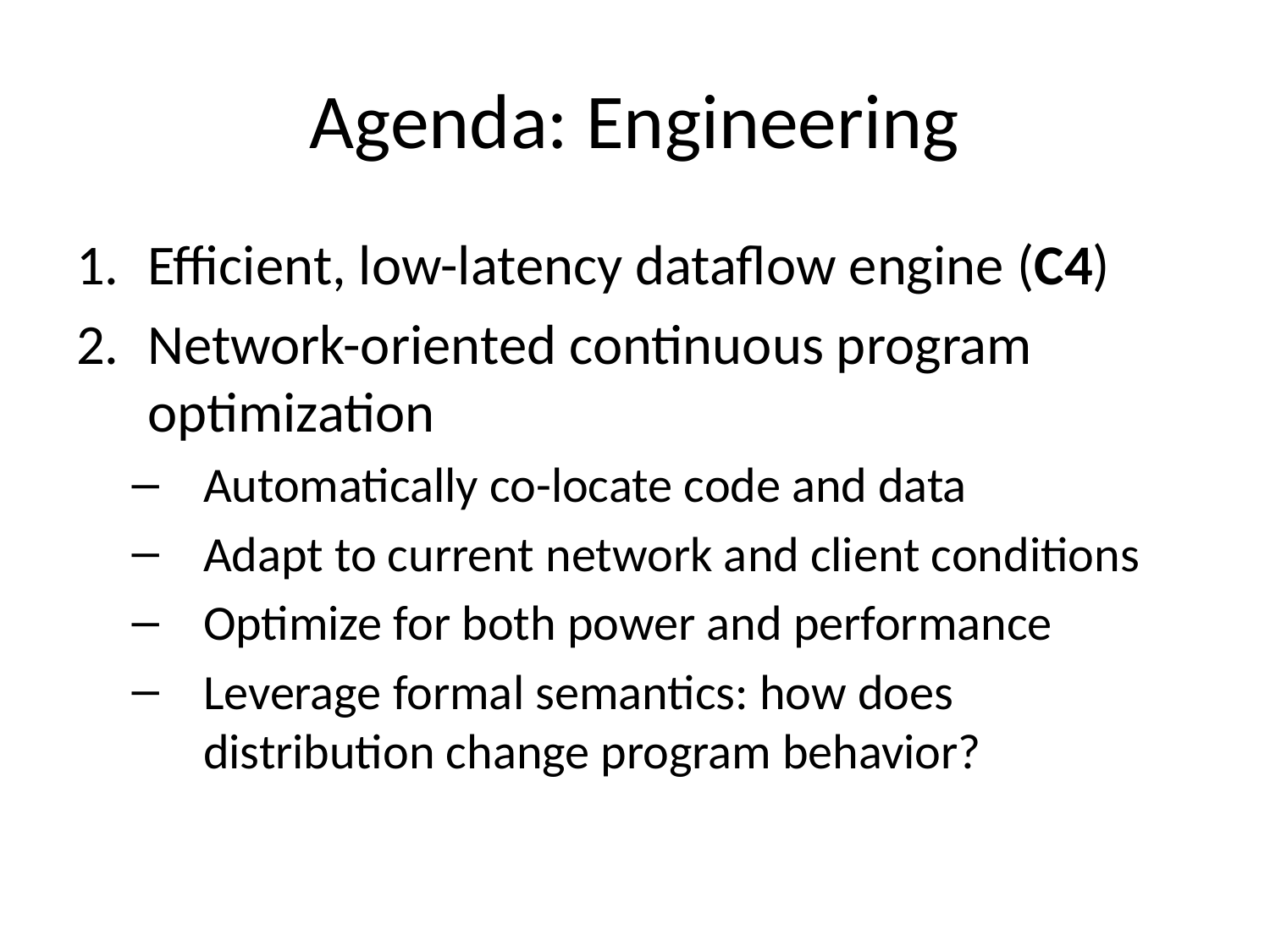

# Agenda: Engineering
Efficient, low-latency dataflow engine (C4)
Network-oriented continuous program optimization
Automatically co-locate code and data
Adapt to current network and client conditions
Optimize for both power and performance
Leverage formal semantics: how does distribution change program behavior?